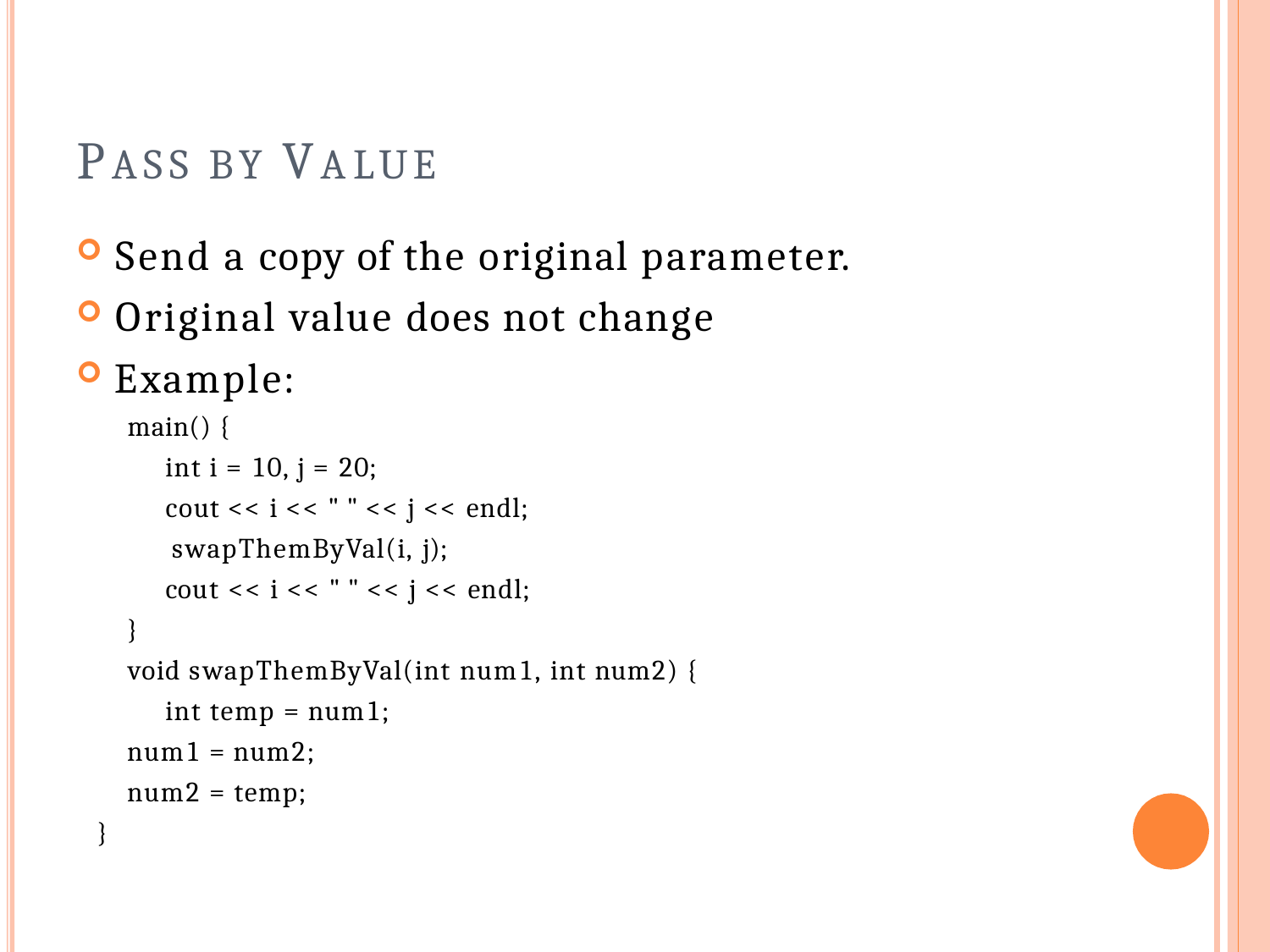

# PASS BY VALUE
Send a copy of the original parameter.
Original value does not change
Example:
main() {
int i = 10, j = 20;
cout << i << " " << j << endl;  swapThemByVal(i, j);
cout << i << " " << j << endl;
}
void swapThemByVal(int num1, int num2) {  int temp = num1;
num1 = num2;
num2 = temp;
}